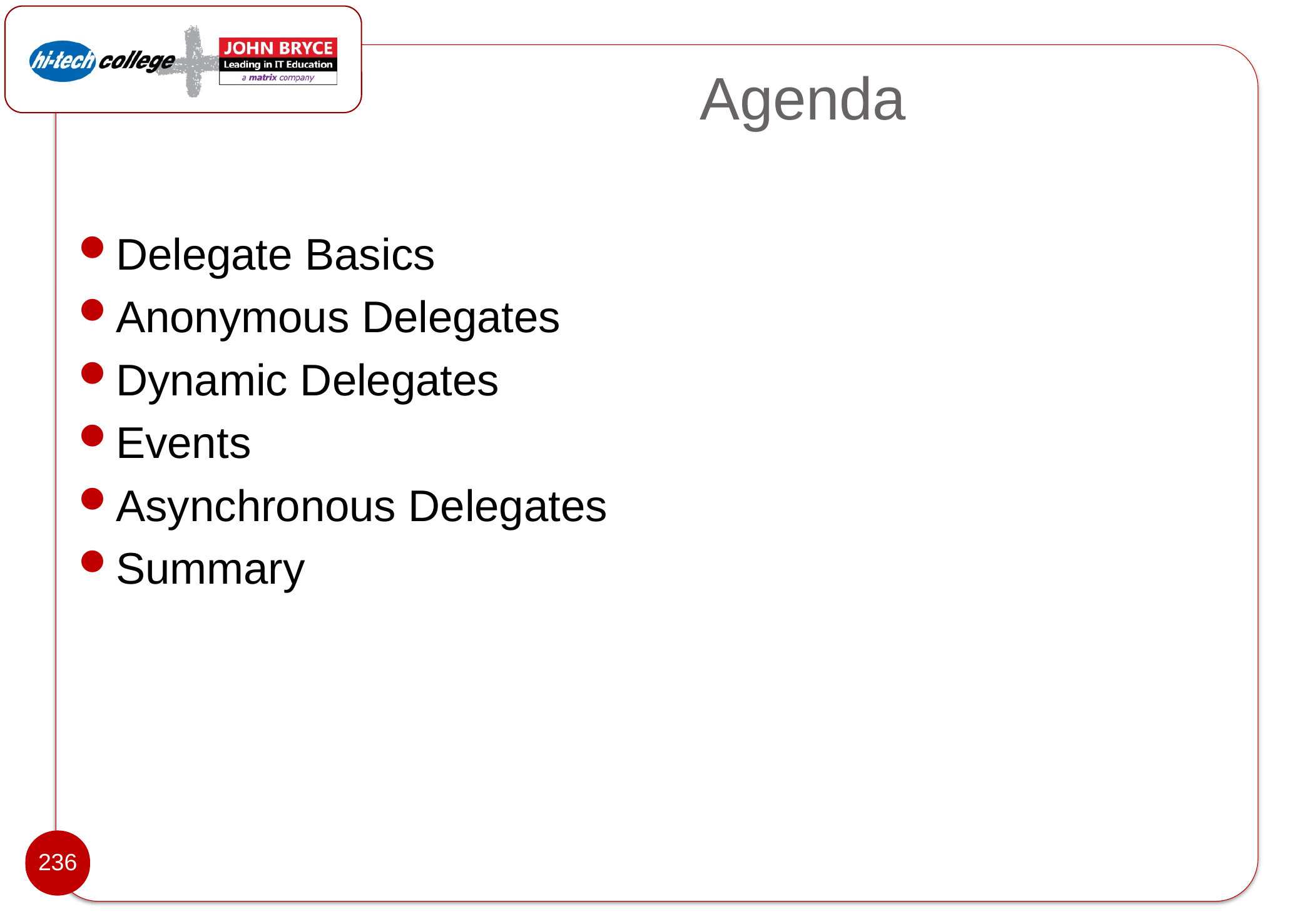

# Agenda
Delegate Basics
Anonymous Delegates
Dynamic Delegates
Events
Asynchronous Delegates
Summary
236